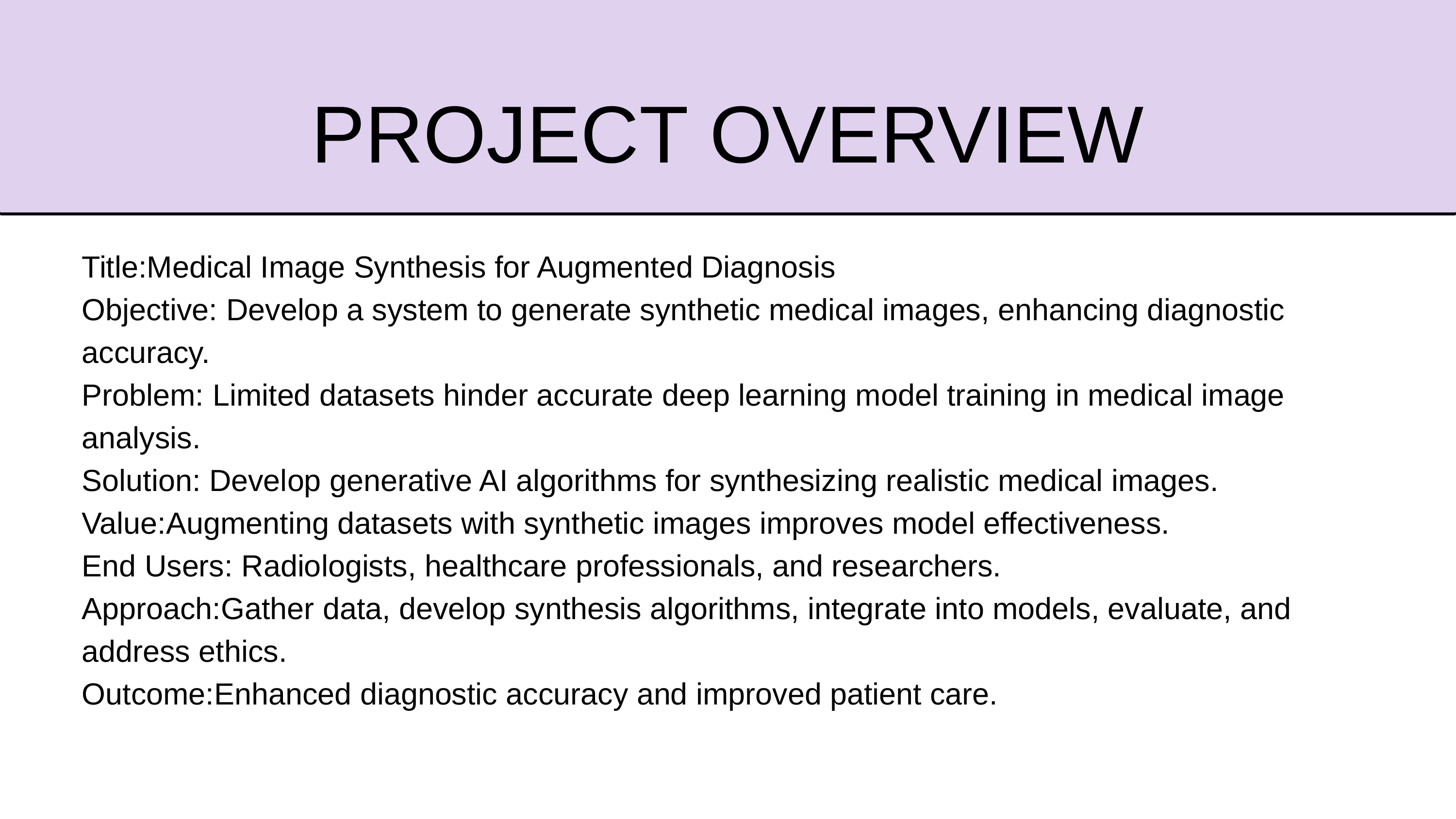

PROJECT OVERVIEW
Title:Medical Image Synthesis for Augmented Diagnosis
Objective: Develop a system to generate synthetic medical images, enhancing diagnostic accuracy.
Problem: Limited datasets hinder accurate deep learning model training in medical image analysis.
Solution: Develop generative AI algorithms for synthesizing realistic medical images.
Value:Augmenting datasets with synthetic images improves model effectiveness.
End Users: Radiologists, healthcare professionals, and researchers.
Approach:Gather data, develop synthesis algorithms, integrate into models, evaluate, and address ethics.
Outcome:Enhanced diagnostic accuracy and improved patient care.